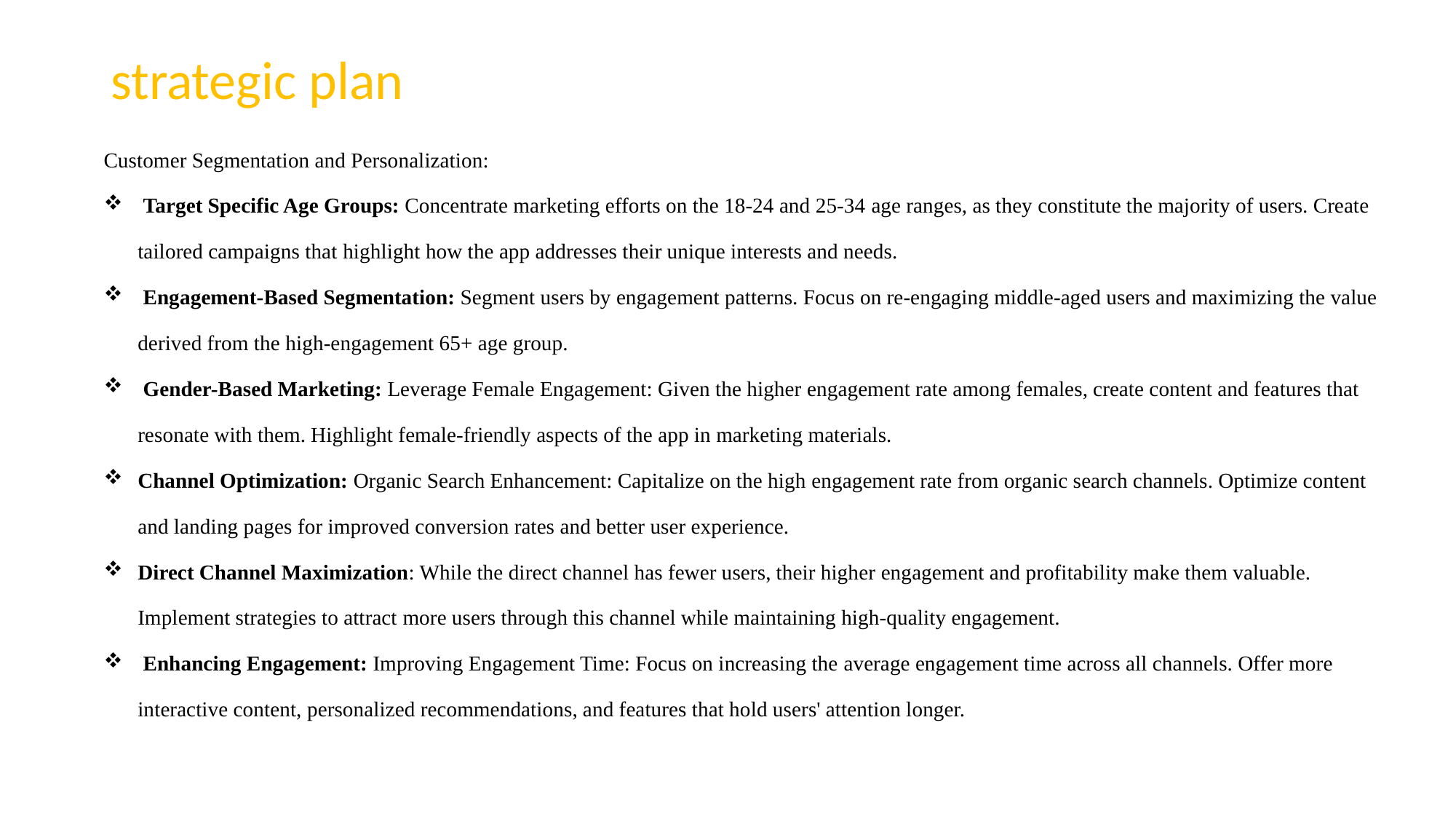

# strategic plan
Customer Segmentation and Personalization:
 Target Specific Age Groups: Concentrate marketing efforts on the 18-24 and 25-34 age ranges, as they constitute the majority of users. Create tailored campaigns that highlight how the app addresses their unique interests and needs.
 Engagement-Based Segmentation: Segment users by engagement patterns. Focus on re-engaging middle-aged users and maximizing the value derived from the high-engagement 65+ age group.
 Gender-Based Marketing: Leverage Female Engagement: Given the higher engagement rate among females, create content and features that resonate with them. Highlight female-friendly aspects of the app in marketing materials.
Channel Optimization: Organic Search Enhancement: Capitalize on the high engagement rate from organic search channels. Optimize content and landing pages for improved conversion rates and better user experience.
Direct Channel Maximization: While the direct channel has fewer users, their higher engagement and profitability make them valuable. Implement strategies to attract more users through this channel while maintaining high-quality engagement.
 Enhancing Engagement: Improving Engagement Time: Focus on increasing the average engagement time across all channels. Offer more interactive content, personalized recommendations, and features that hold users' attention longer.